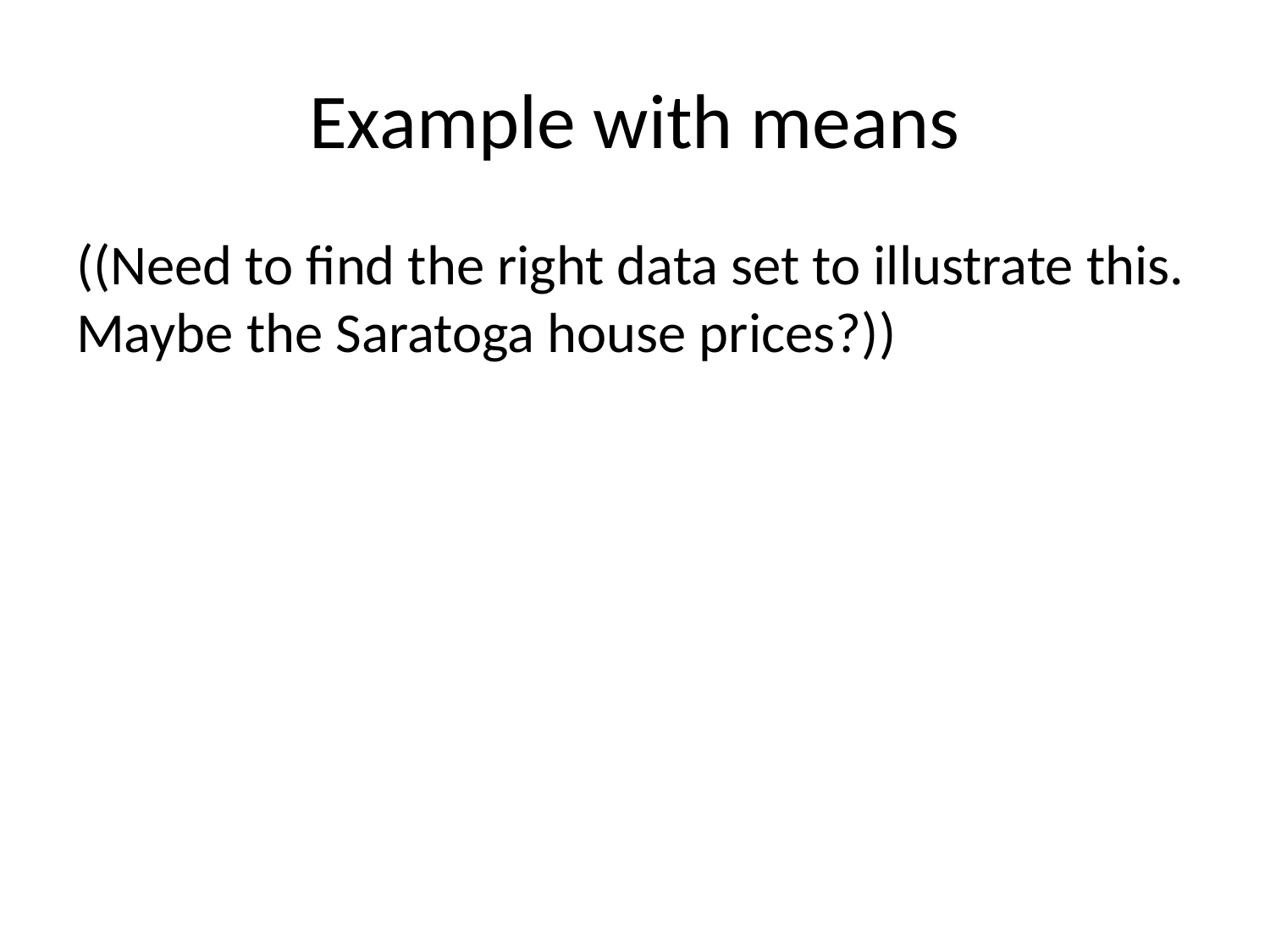

# Example with means
((Need to find the right data set to illustrate this. Maybe the Saratoga house prices?))